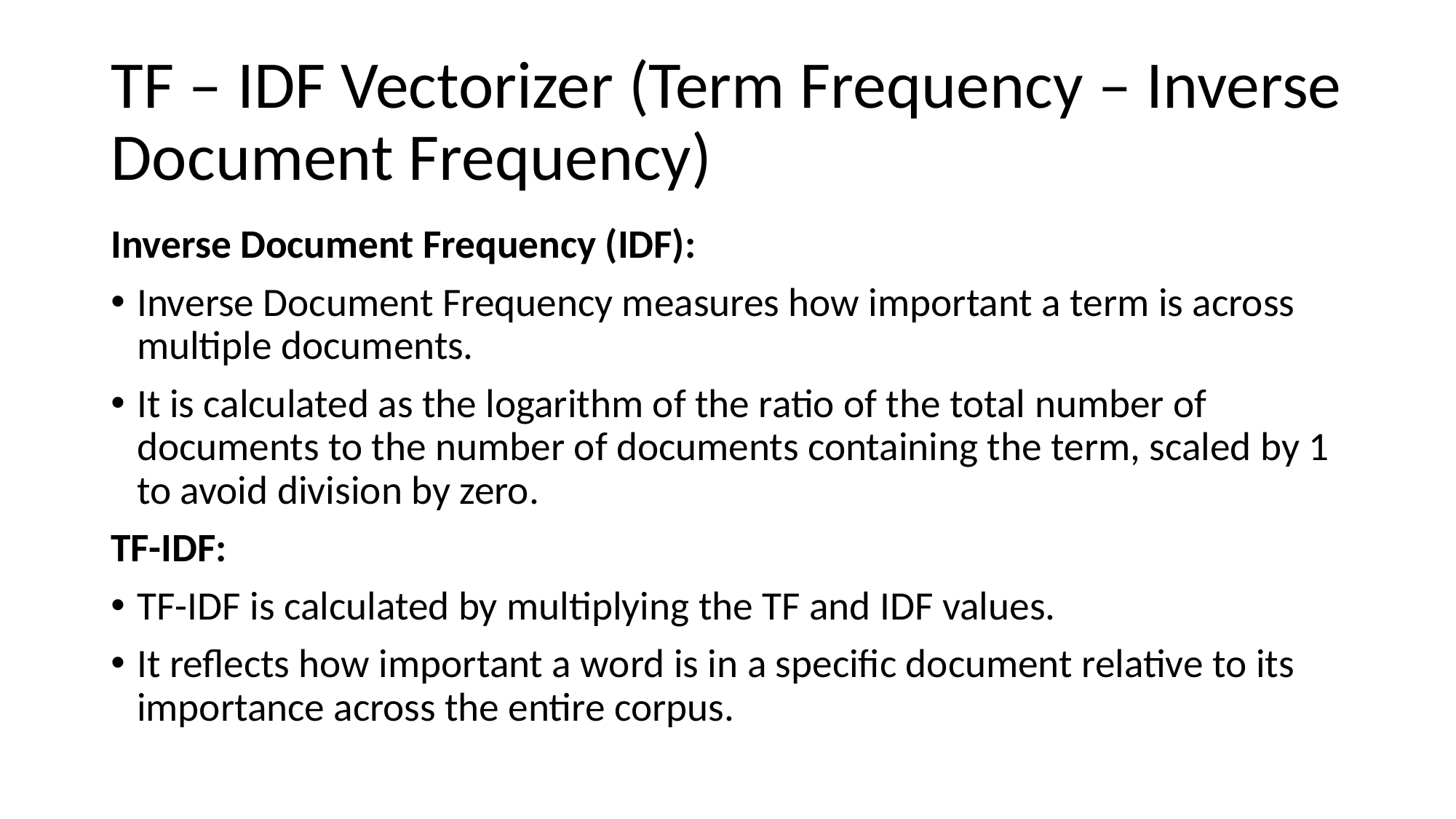

# TF – IDF Vectorizer (Term Frequency – Inverse Document Frequency)
Inverse Document Frequency (IDF):
Inverse Document Frequency measures how important a term is across multiple documents.
It is calculated as the logarithm of the ratio of the total number of documents to the number of documents containing the term, scaled by 1 to avoid division by zero.
TF-IDF:
TF-IDF is calculated by multiplying the TF and IDF values.
It reflects how important a word is in a specific document relative to its importance across the entire corpus.